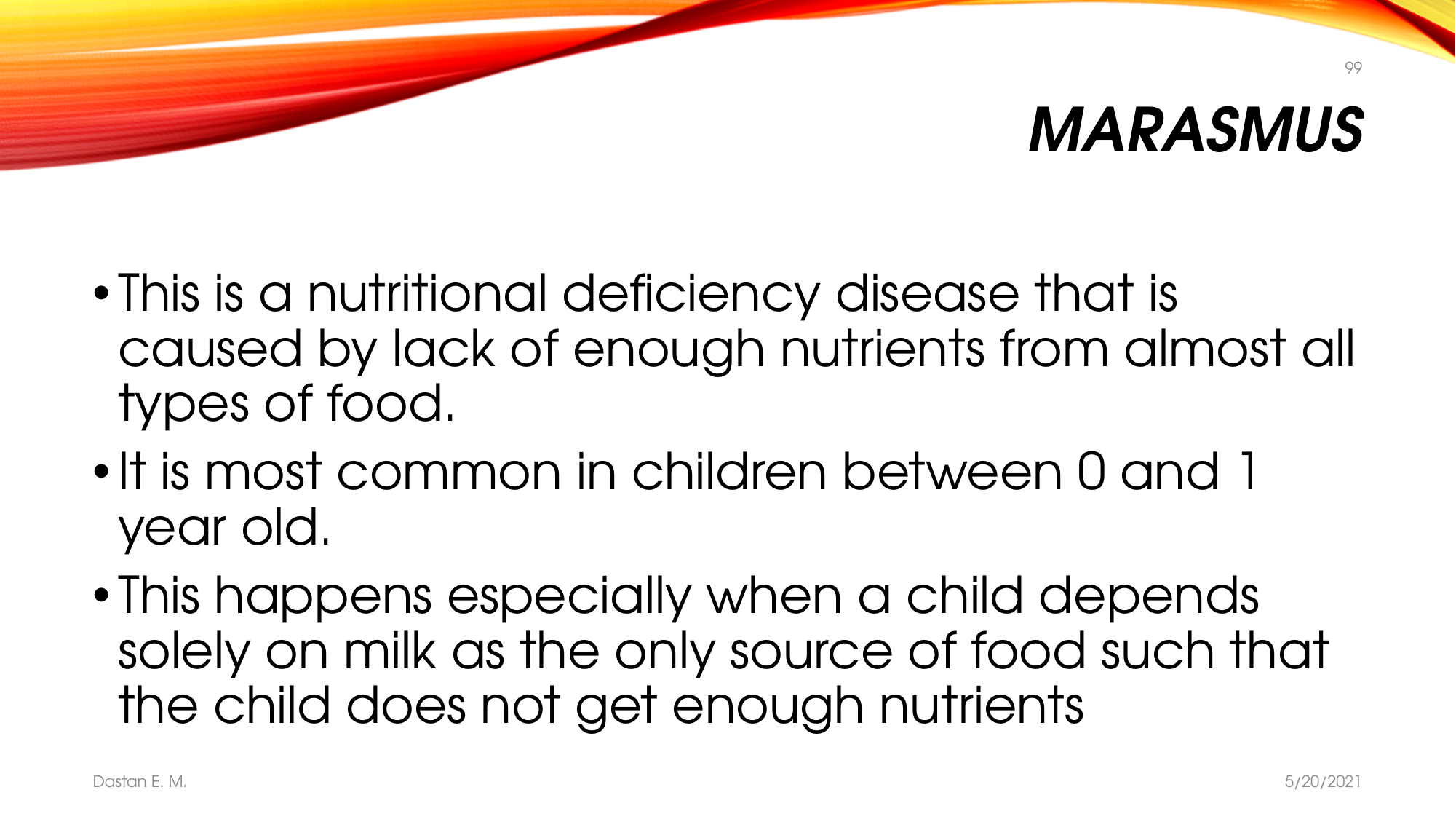

99
# Marasmus
This is a nutritional deficiency disease that is caused by lack of enough nutrients from almost all types of food.
It is most common in children between 0 and 1 year old.
This happens especially when a child depends solely on milk as the only source of food such that the child does not get enough nutrients
Dastan E. M.
5/20/2021